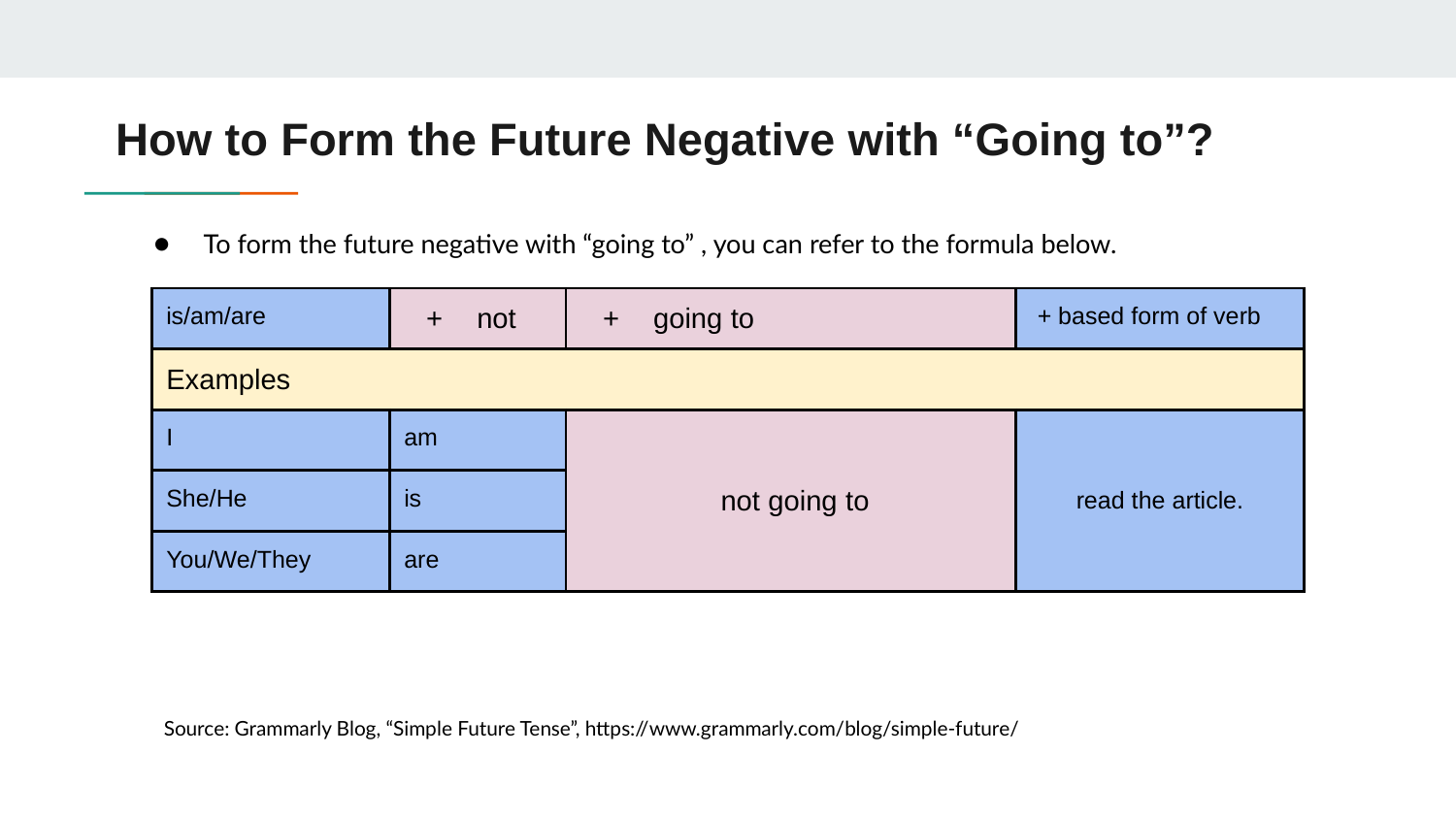

# How to Form the Future Negative with “Going to”?

To form the future negative with “going to” , you can refer to the formula below.

| is/am/are | not | going to | + based form of verb |
| --- | --- | --- | --- |
| Examples |  |  |  |
| I | am | not going to | read the article. |
| She/He | is |  |  |
| You/We/They | are |  |  |
Source: Grammarly Blog, “Simple Future Tense”, https://www.grammarly.com/blog/simple-future/